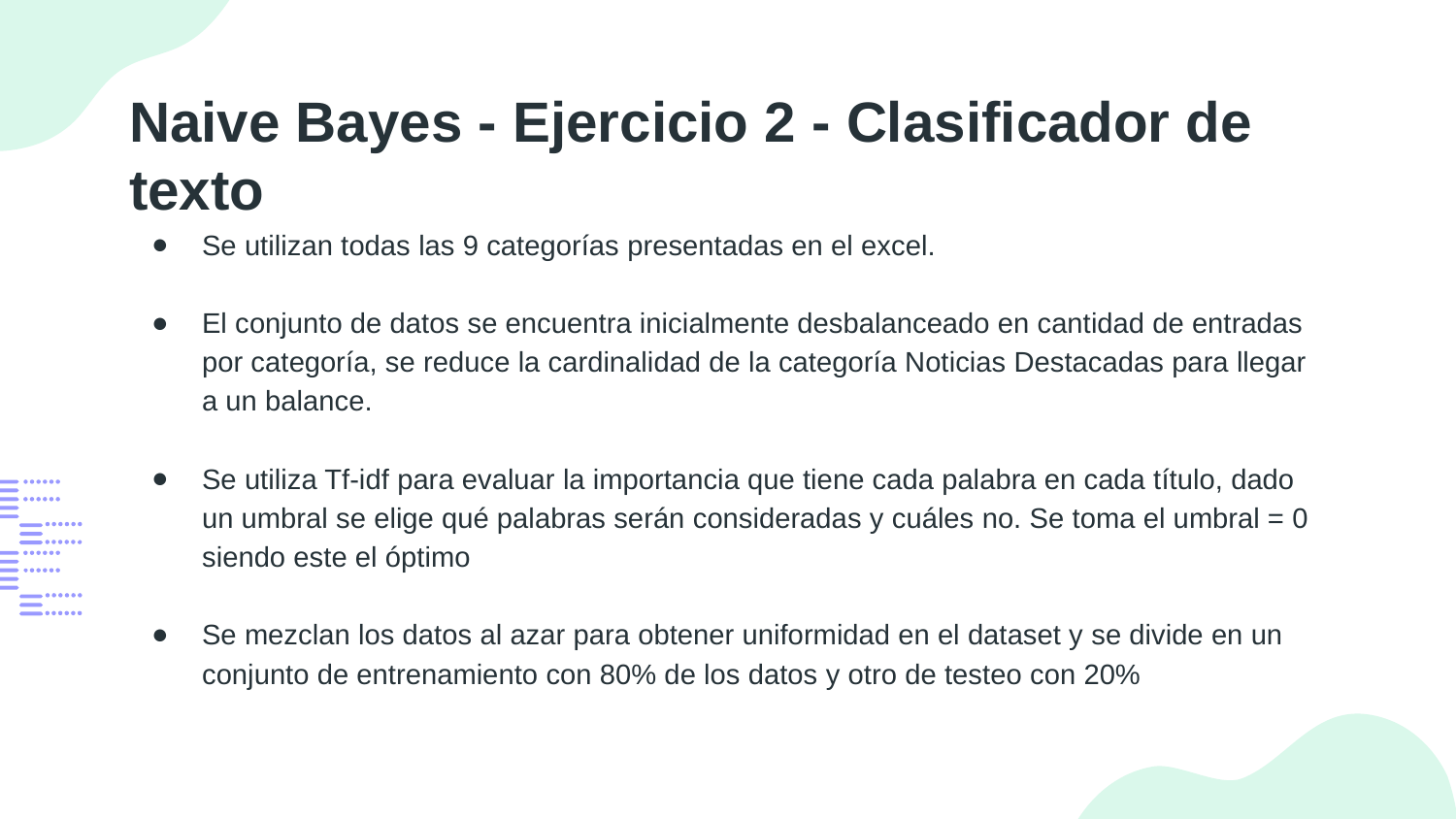

# Naive Bayes - Ejercicio 2 - Clasificador de texto
Se utilizan todas las 9 categorías presentadas en el excel.

El conjunto de datos se encuentra inicialmente desbalanceado en cantidad de entradas por categoría, se reduce la cardinalidad de la categoría Noticias Destacadas para llegar a un balance.

Se utiliza Tf-idf para evaluar la importancia que tiene cada palabra en cada título, dado un umbral se elige qué palabras serán consideradas y cuáles no. Se toma el umbral = 0 siendo este el óptimo

Se mezclan los datos al azar para obtener uniformidad en el dataset y se divide en un conjunto de entrenamiento con 80% de los datos y otro de testeo con 20%